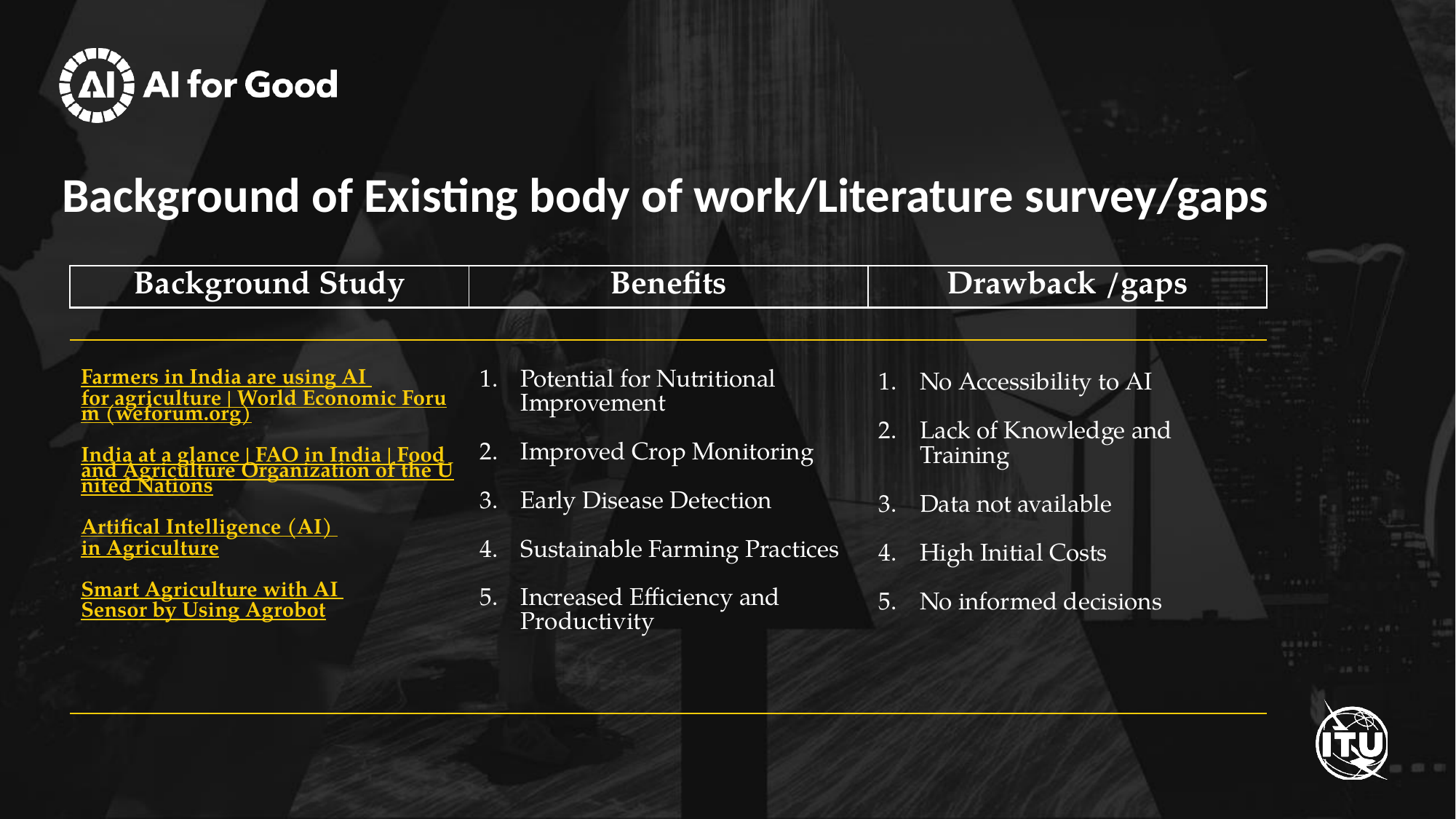

# Background of Existing body of work/Literature survey/gaps
| Background Study | Benefits | Drawback /gaps |
| --- | --- | --- |
| Farmers in India are using AI for agriculture | World Economic Forum (weforum.org) India at a glance | FAO in India | Food and Agriculture Organization of the United Nations Artifical Intelligence (AI) in Agriculture Smart Agriculture with AI Sensor by Using Agrobot | Potential for Nutritional Improvement Improved Crop Monitoring Early Disease Detection Sustainable Farming Practices Increased Efficiency and Productivity | No Accessibility to AI Lack of Knowledge and Training Data not available High Initial Costs No informed decisions |
| --- | --- | --- |